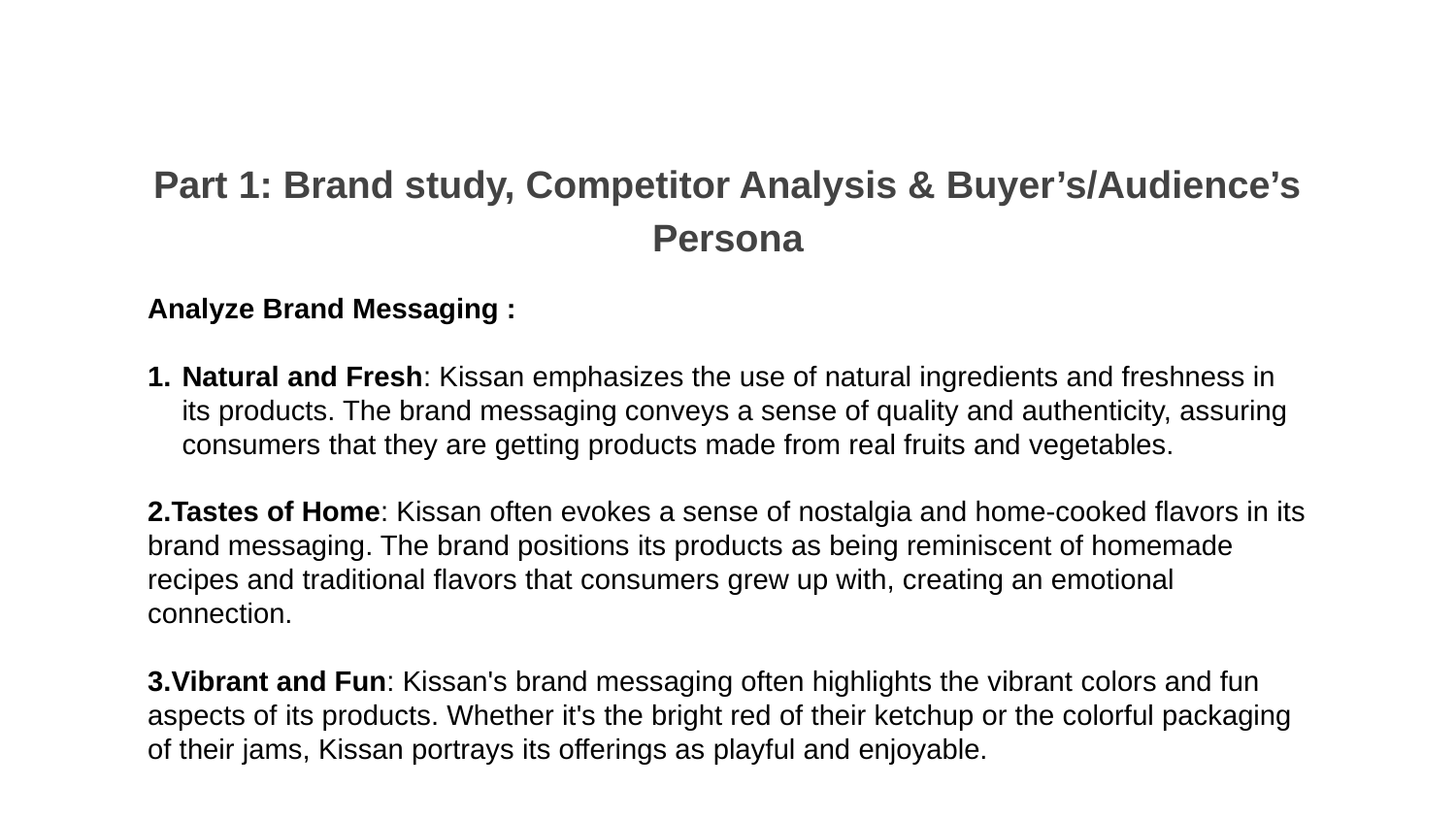

Part 1: Brand study, Competitor Analysis & Buyer’s/Audience’s Persona
Analyze Brand Messaging :

Natural and Fresh: Kissan emphasizes the use of natural ingredients and freshness in its products. The brand messaging conveys a sense of quality and authenticity, assuring consumers that they are getting products made from real fruits and vegetables.

2.Tastes of Home: Kissan often evokes a sense of nostalgia and home-cooked flavors in its brand messaging. The brand positions its products as being reminiscent of homemade recipes and traditional flavors that consumers grew up with, creating an emotional connection.

3.Vibrant and Fun: Kissan's brand messaging often highlights the vibrant colors and fun aspects of its products. Whether it's the bright red of their ketchup or the colorful packaging of their jams, Kissan portrays its offerings as playful and enjoyable.